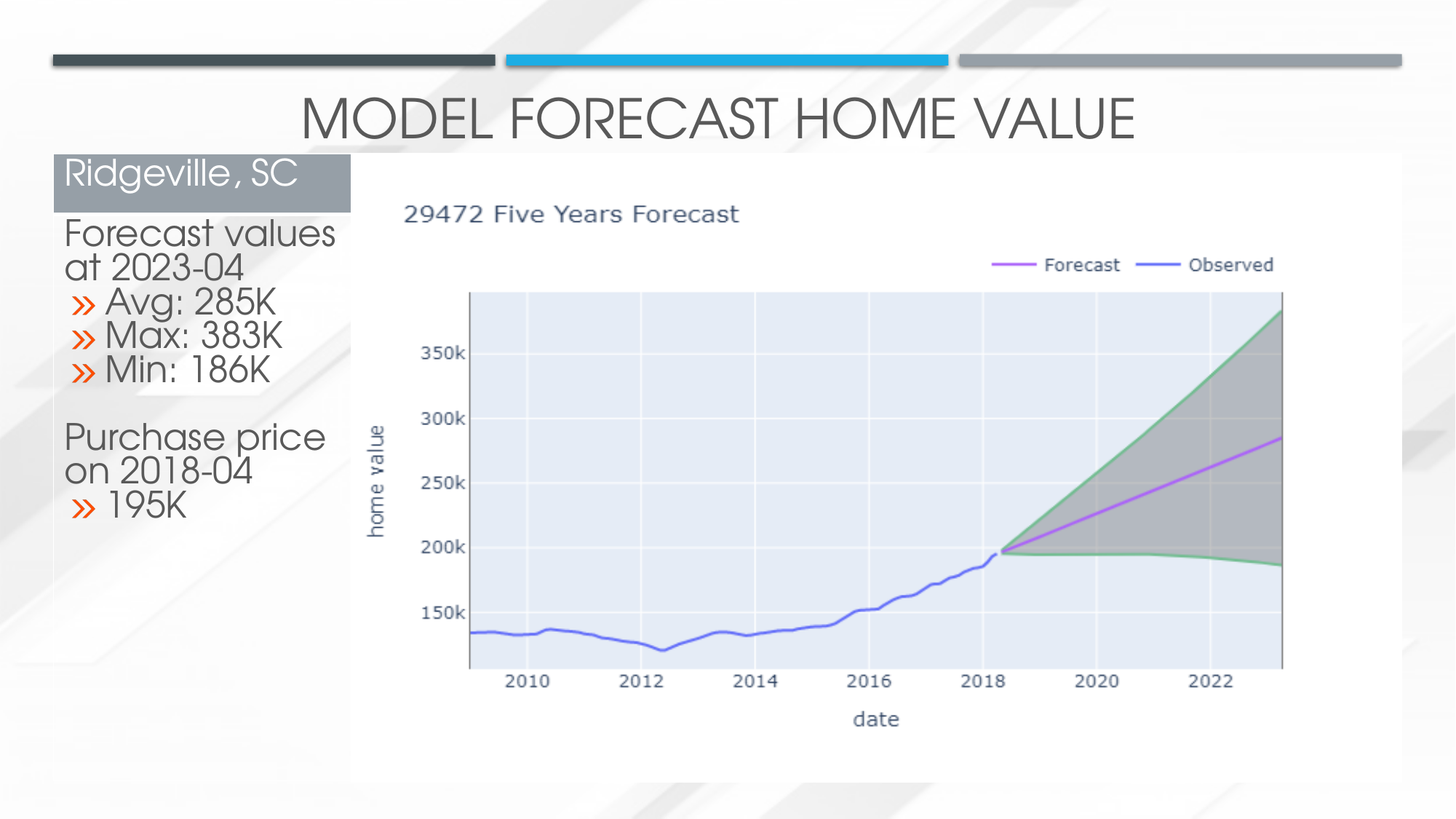

# Model Forecast home value
| Ridgeville, SC |  |
| --- | --- |
| Forecast values at 2023-04 Avg: 285K Max: 383K Min: 186K Purchase price on 2018-04 195K |  |